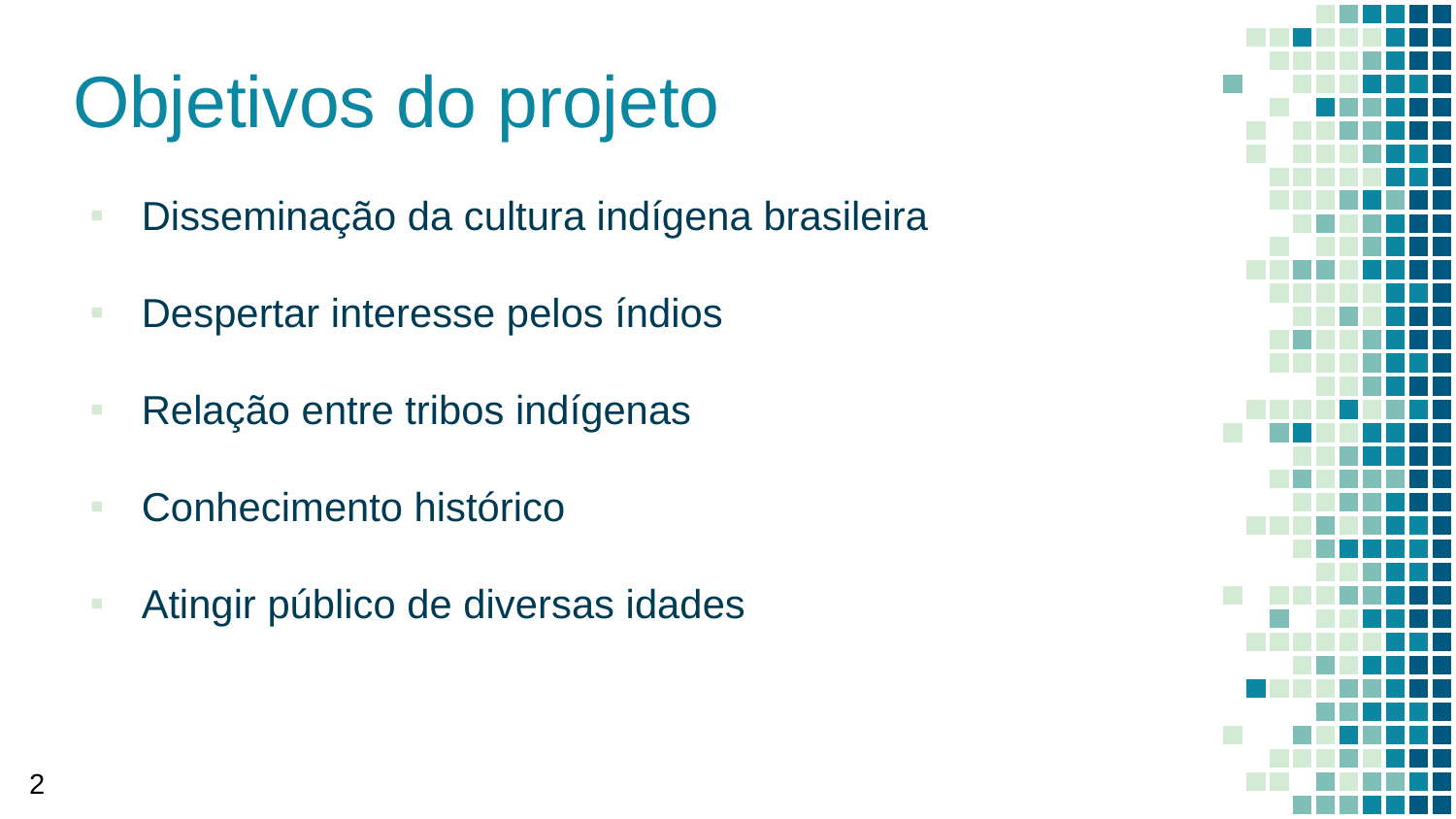

# Objetivos do projeto
Disseminação da cultura indígena brasileira

Despertar interesse pelos índios

Relação entre tribos indígenas

Conhecimento histórico

Atingir público de diversas idades

2